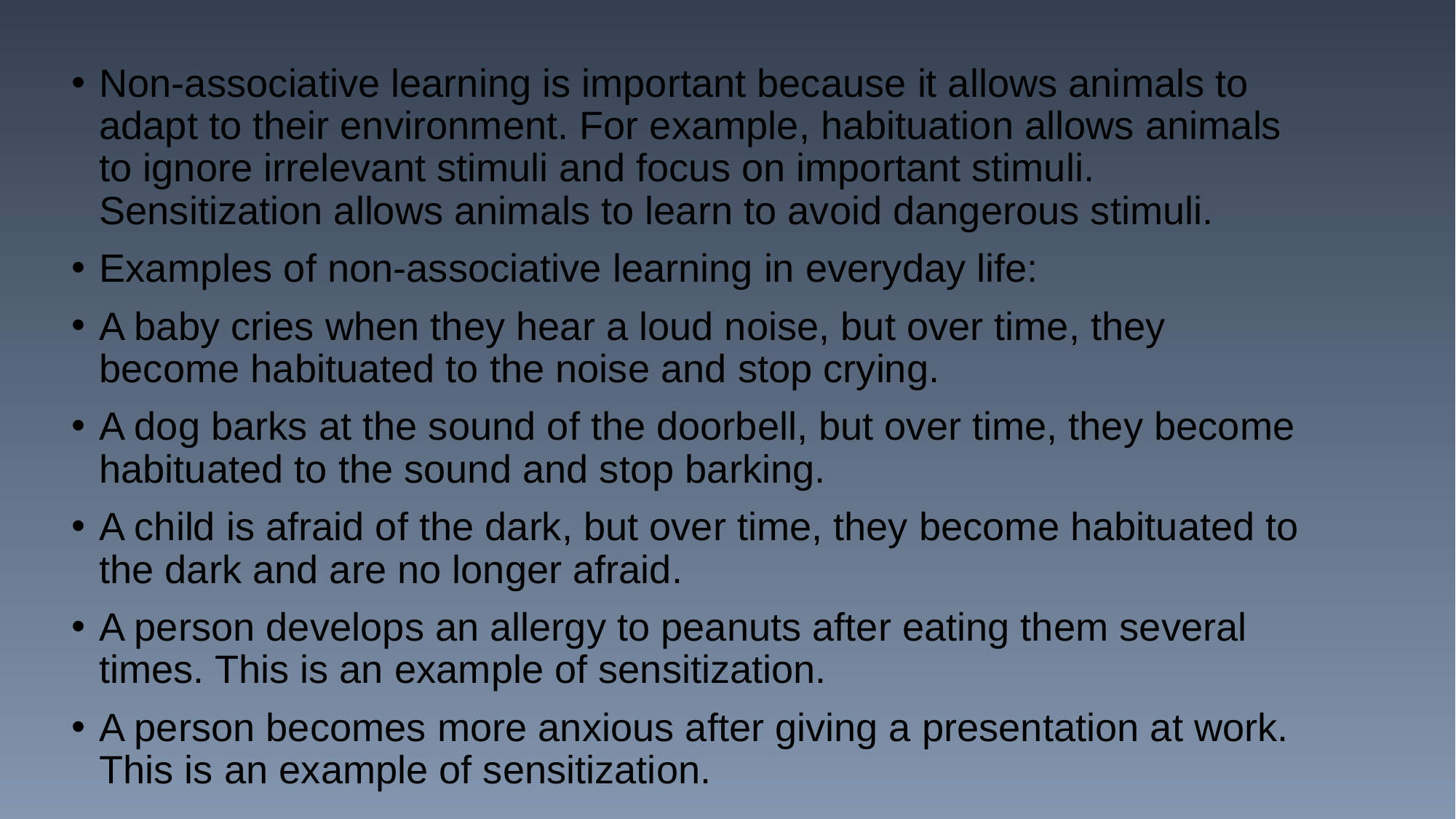

Non-associative learning is important because it allows animals to adapt to their environment. For example, habituation allows animals to ignore irrelevant stimuli and focus on important stimuli. Sensitization allows animals to learn to avoid dangerous stimuli.
Examples of non-associative learning in everyday life:
A baby cries when they hear a loud noise, but over time, they become habituated to the noise and stop crying.
A dog barks at the sound of the doorbell, but over time, they become habituated to the sound and stop barking.
A child is afraid of the dark, but over time, they become habituated to the dark and are no longer afraid.
A person develops an allergy to peanuts after eating them several times. This is an example of sensitization.
A person becomes more anxious after giving a presentation at work. This is an example of sensitization.